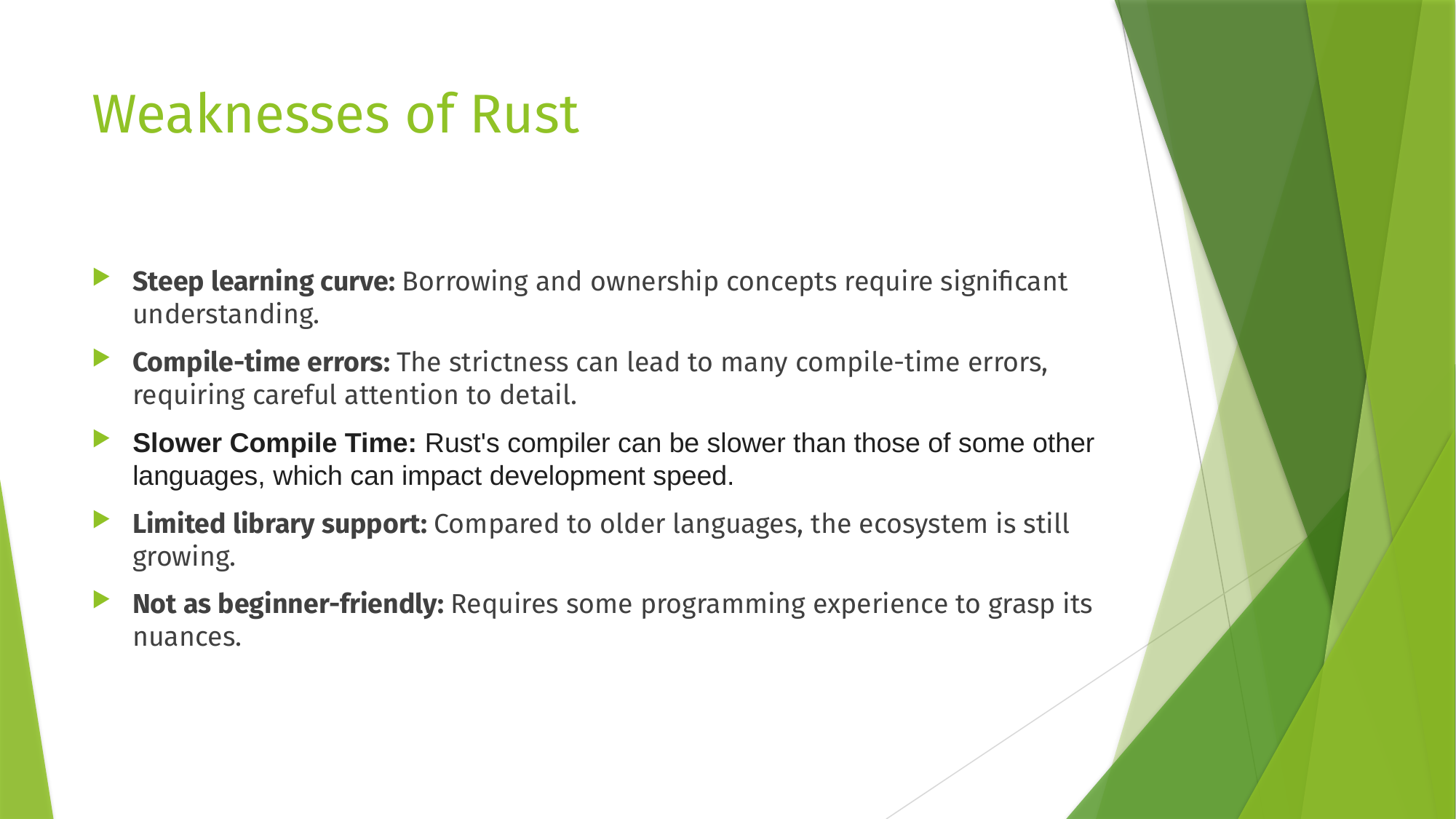

# Weaknesses of Rust
Steep learning curve: Borrowing and ownership concepts require significant understanding.
Compile-time errors: The strictness can lead to many compile-time errors, requiring careful attention to detail.
Slower Compile Time: Rust's compiler can be slower than those of some other languages, which can impact development speed.
Limited library support: Compared to older languages, the ecosystem is still growing.
Not as beginner-friendly: Requires some programming experience to grasp its nuances.